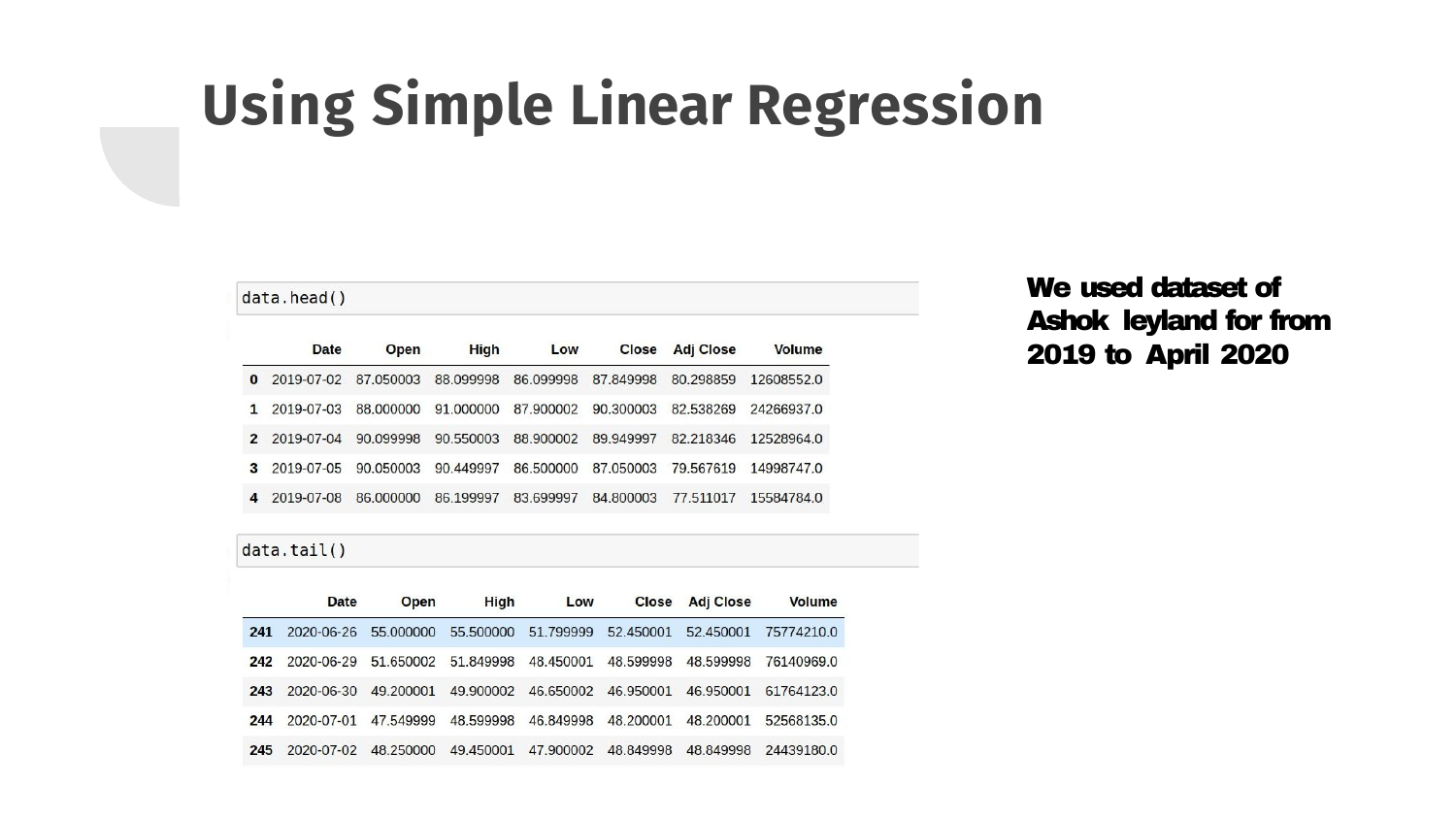

Using Simple Linear Regression

We used dataset of Ashok  leyland for from 2019 to  April 2020